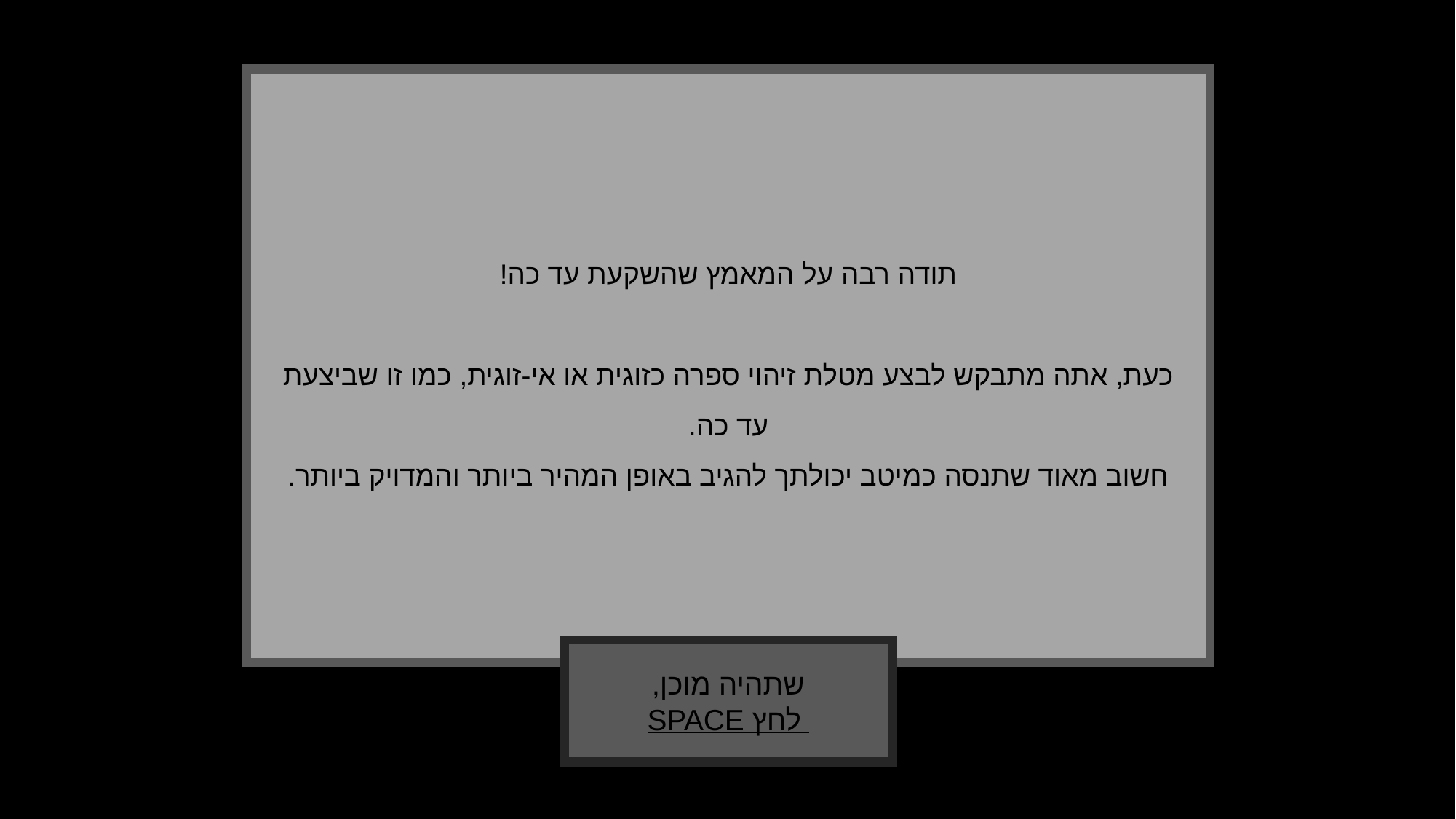

תודה רבה על המאמץ שהשקעת עד כה!

כעת, אתה מתבקש לבצע מטלת זיהוי ספרה כזוגית או אי-זוגית, כמו זו שביצעת עד כה.
חשוב מאוד שתנסה כמיטב יכולתך להגיב באופן המהיר ביותר והמדויק ביותר.
שתהיה מוכן,
 לחץ SPACE